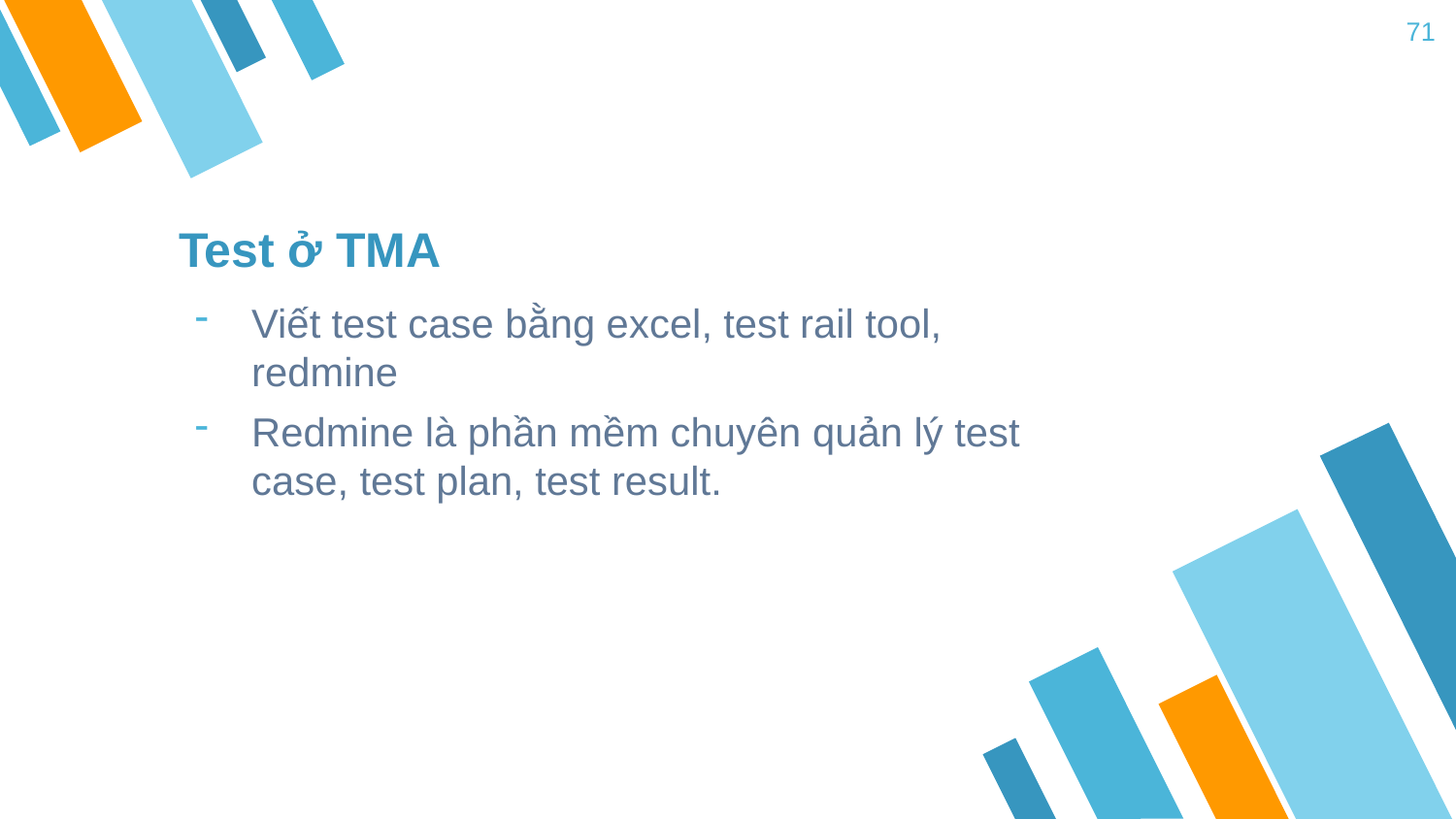

71
# Test ở TMA
Viết test case bằng excel, test rail tool, redmine
Redmine là phần mềm chuyên quản lý test case, test plan, test result.